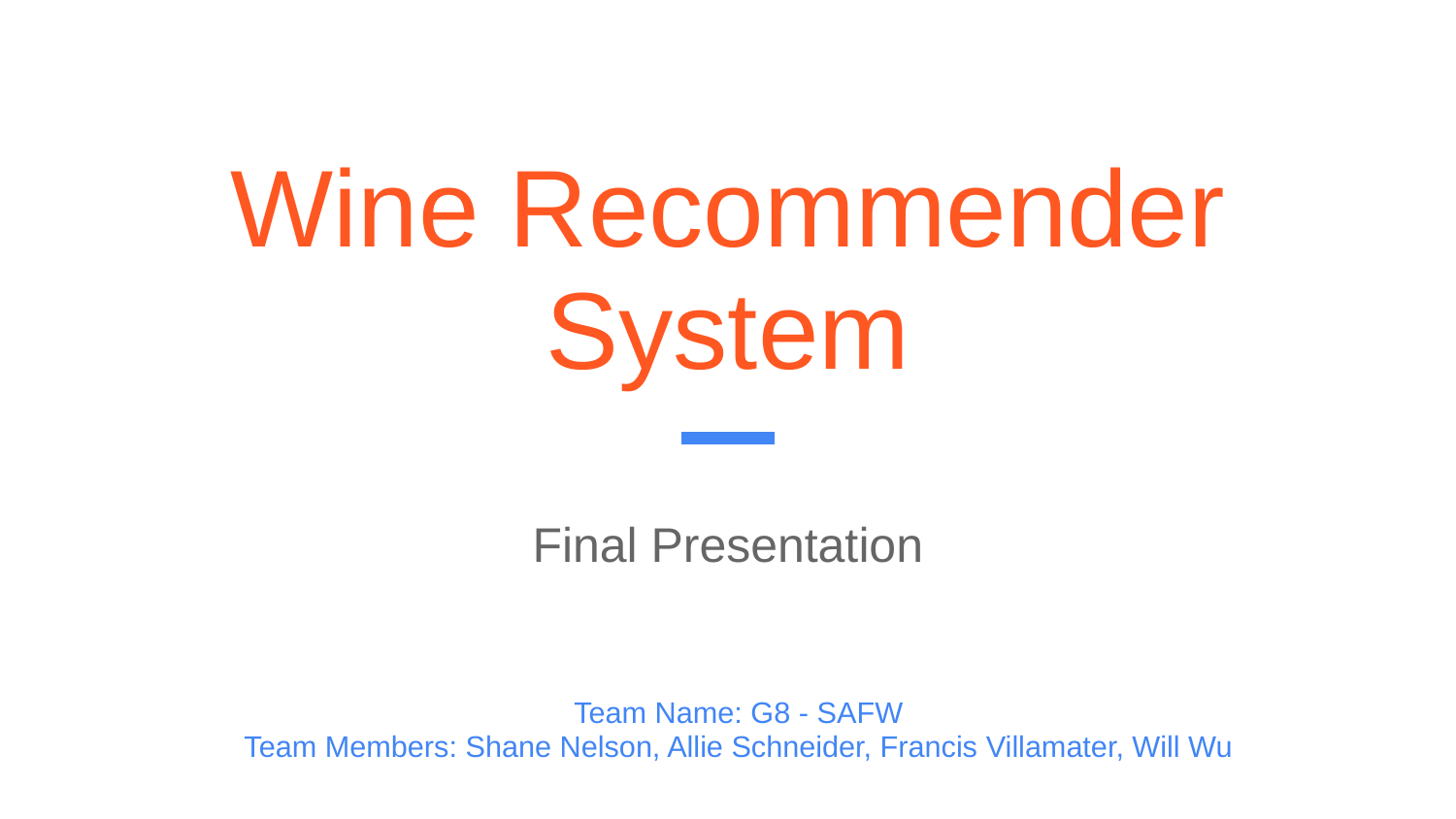

# Wine Recommender System
Final Presentation
Team Name: G8 - SAFW
Team Members: Shane Nelson, Allie Schneider, Francis Villamater, Will Wu